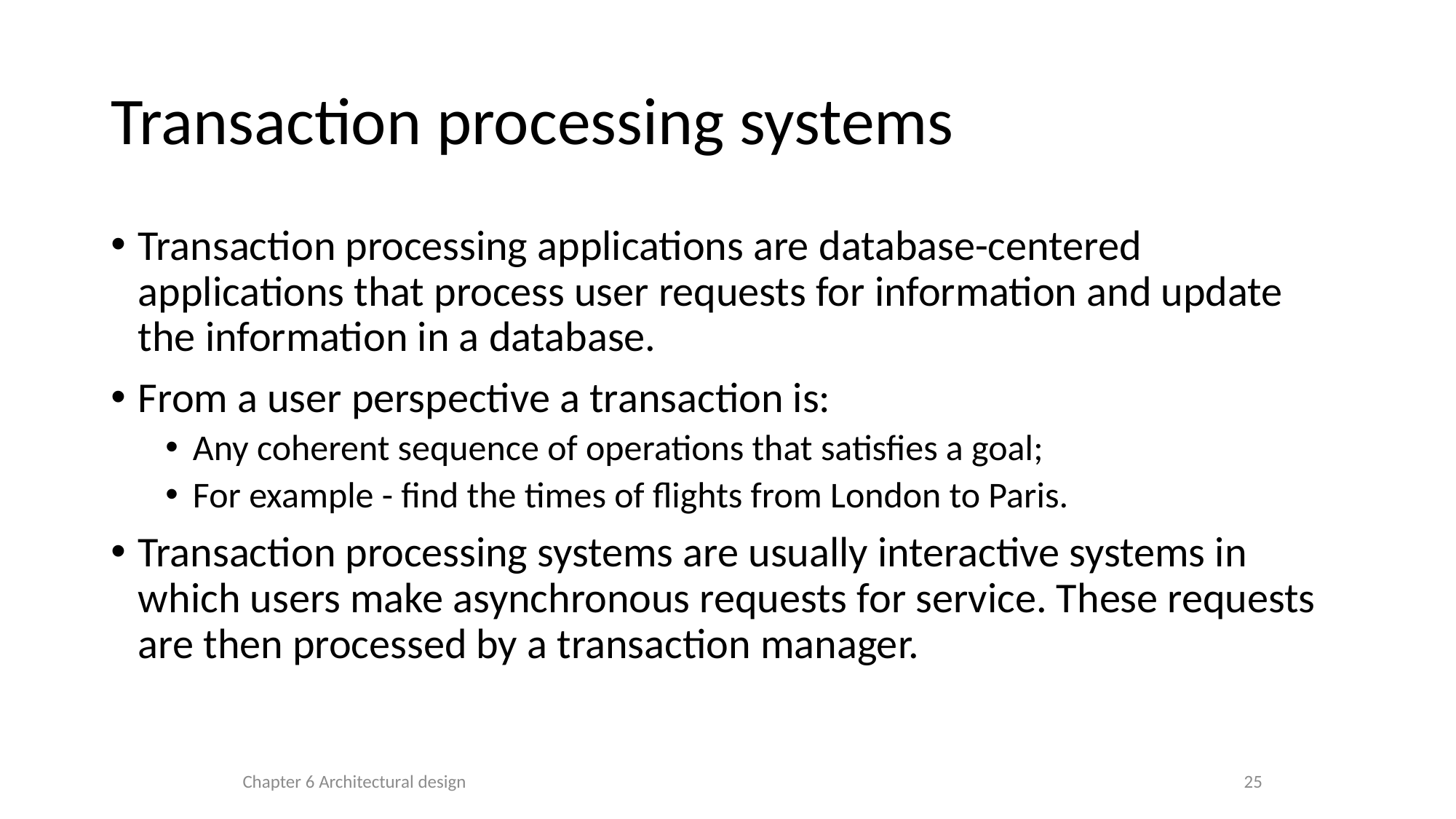

# Transaction processing systems
Transaction processing applications are database-centered applications that process user requests for information and update the information in a database.
From a user perspective a transaction is:
Any coherent sequence of operations that satisfies a goal;
For example - find the times of flights from London to Paris.
Transaction processing systems are usually interactive systems in which users make asynchronous requests for service. These requests are then processed by a transaction manager.
Chapter 6 Architectural design
25